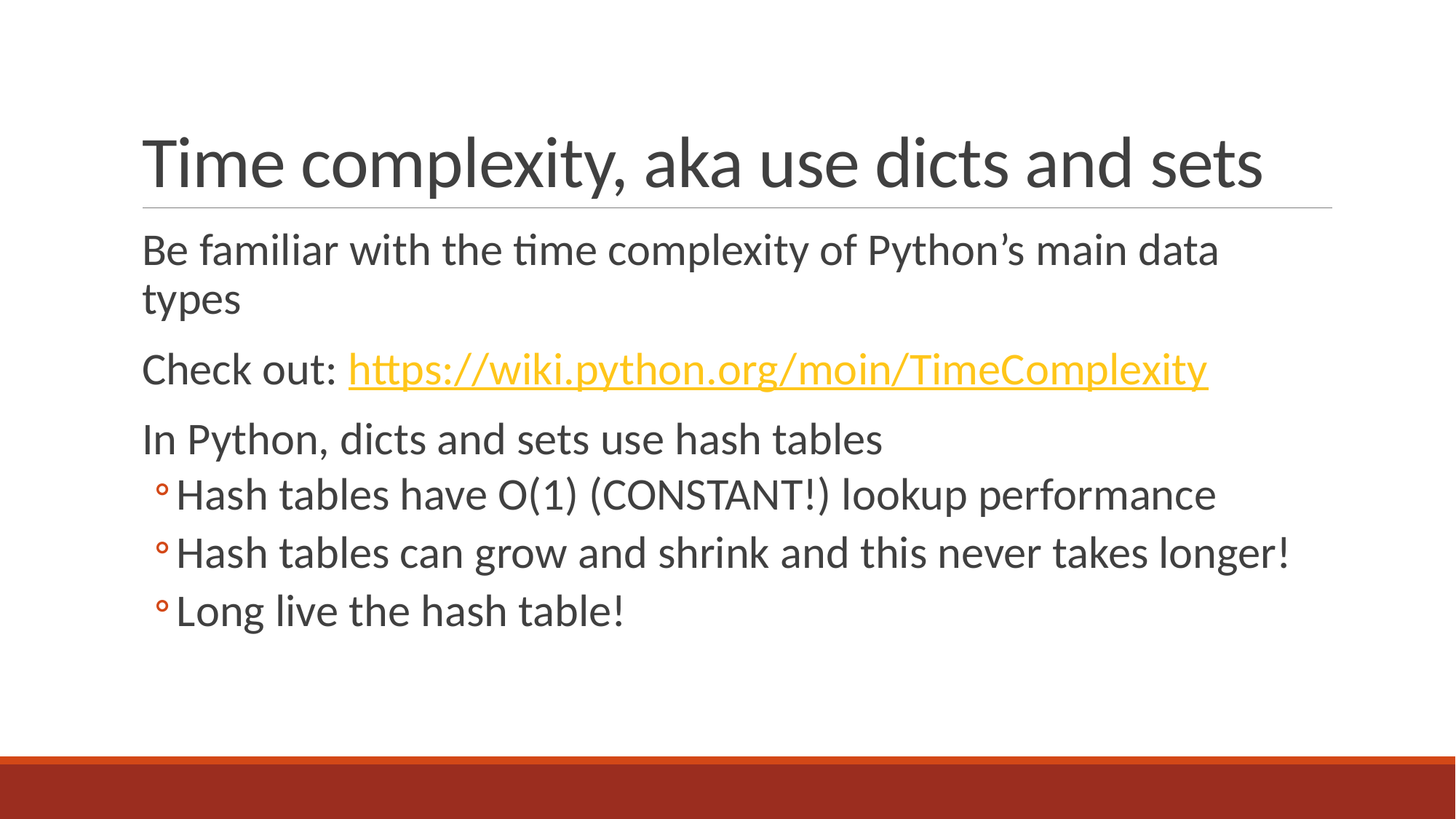

# Time complexity, aka use dicts and sets
Be familiar with the time complexity of Python’s main data types
Check out: https://wiki.python.org/moin/TimeComplexity
In Python, dicts and sets use hash tables
Hash tables have O(1) (CONSTANT!) lookup performance
Hash tables can grow and shrink and this never takes longer!
Long live the hash table!